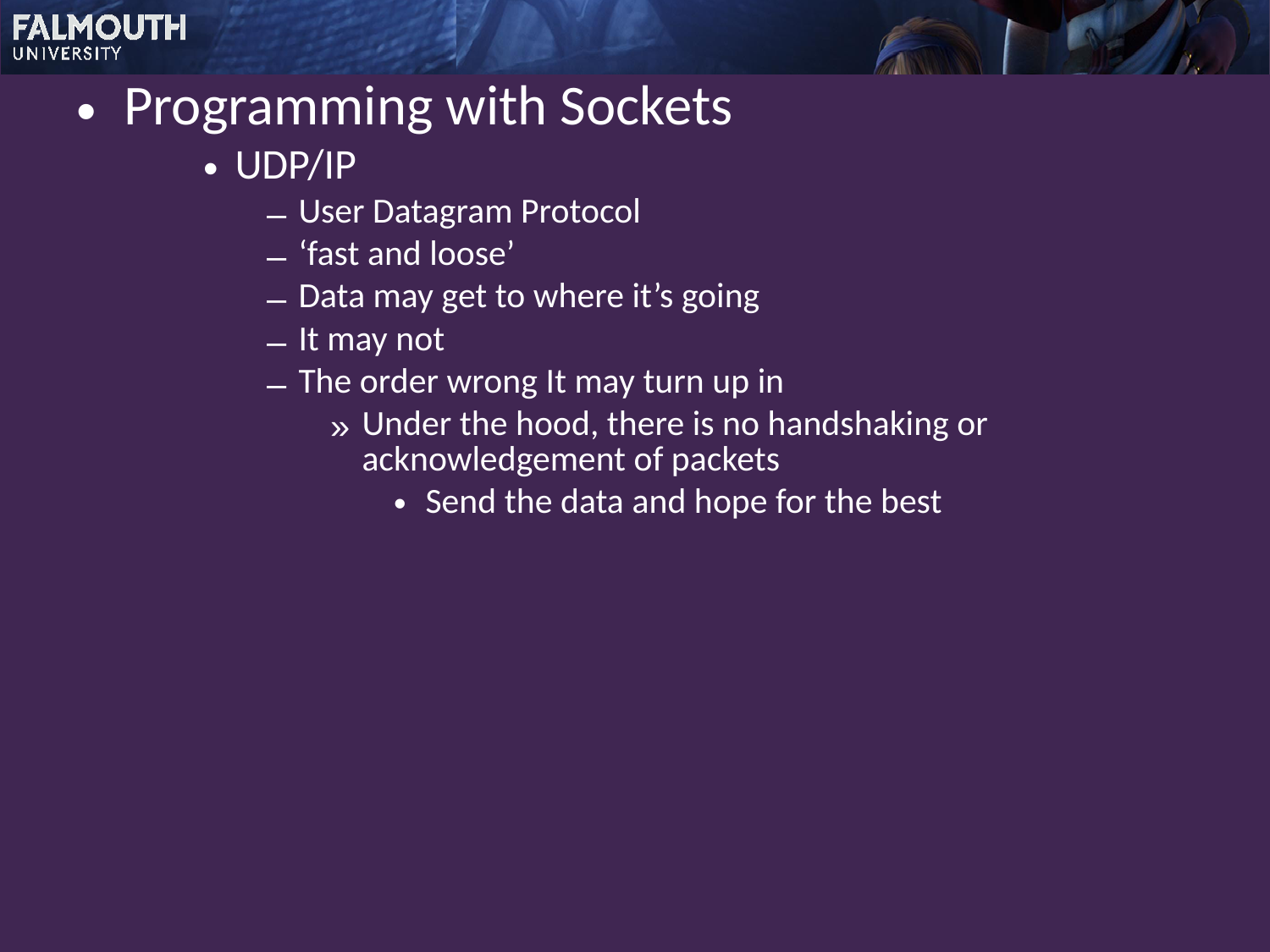

Programming with Sockets
UDP/IP
User Datagram Protocol
‘fast and loose’
Data may get to where it’s going
It may not
The order wrong It may turn up in
Under the hood, there is no handshaking or acknowledgement of packets
Send the data and hope for the best